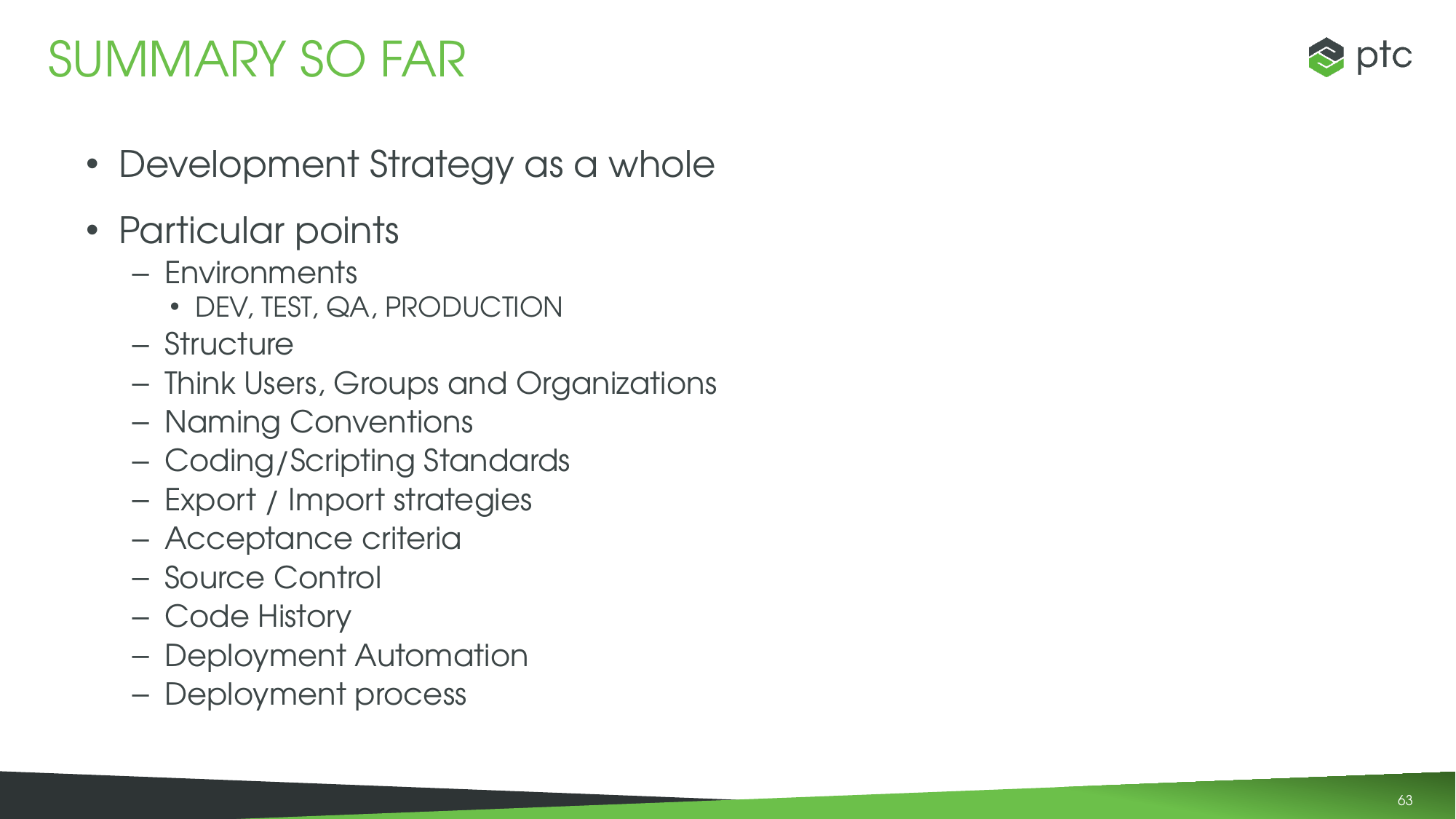

# SUMMARY SO FAR
Development Strategy as a whole
Particular points
Environments
DEV, TEST, QA, PRODUCTION
Structure
Think Users, Groups and Organizations
Naming Conventions
Coding/Scripting Standards
Export / Import strategies
Acceptance criteria
Source Control
Code History
Deployment Automation
Deployment process